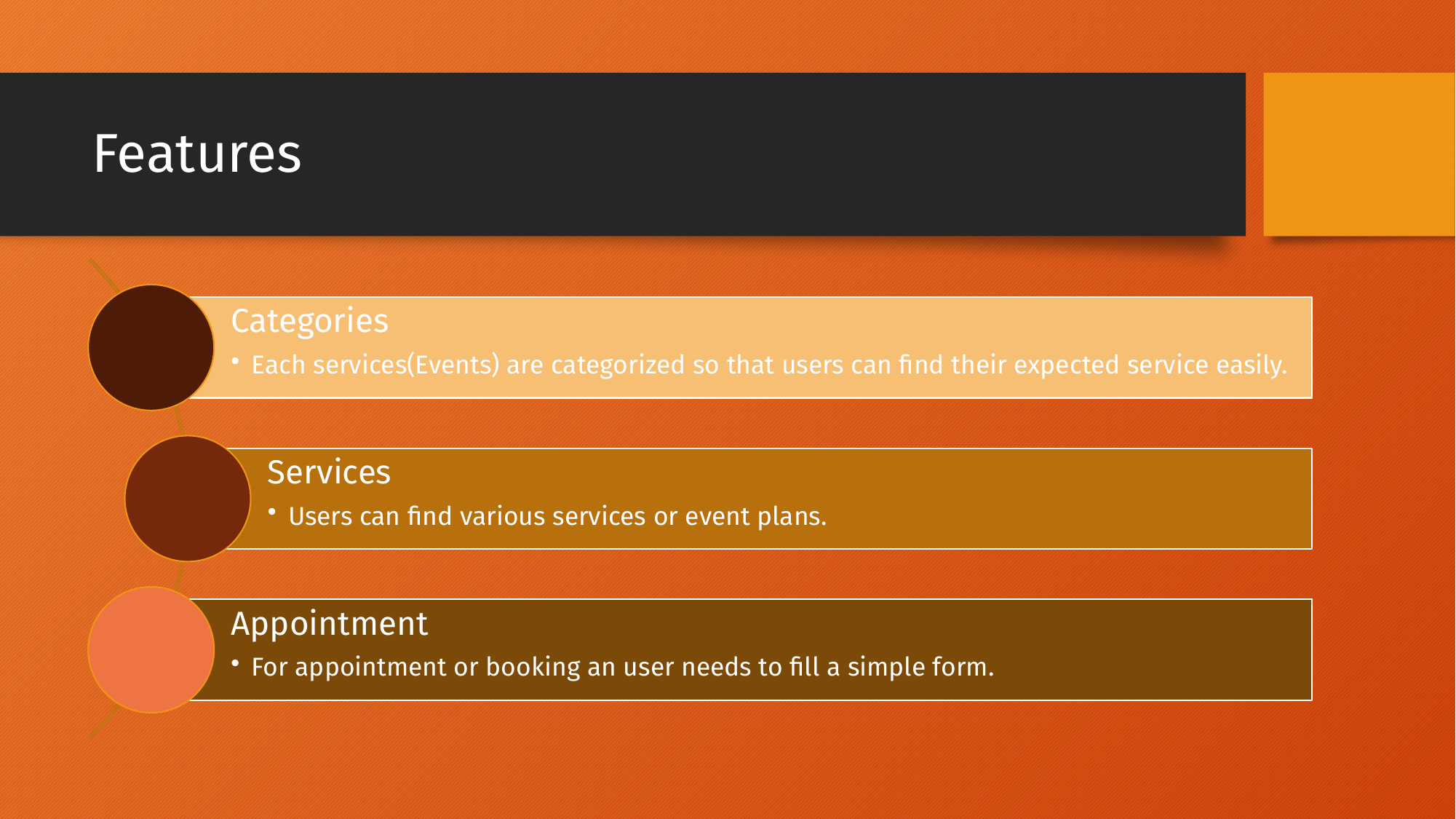

# Features
Categories
Each services(Events) are categorized so that users can find their expected service easily.
Services
Users can find various services or event plans.
Appointment
For appointment or booking an user needs to fill a simple form.